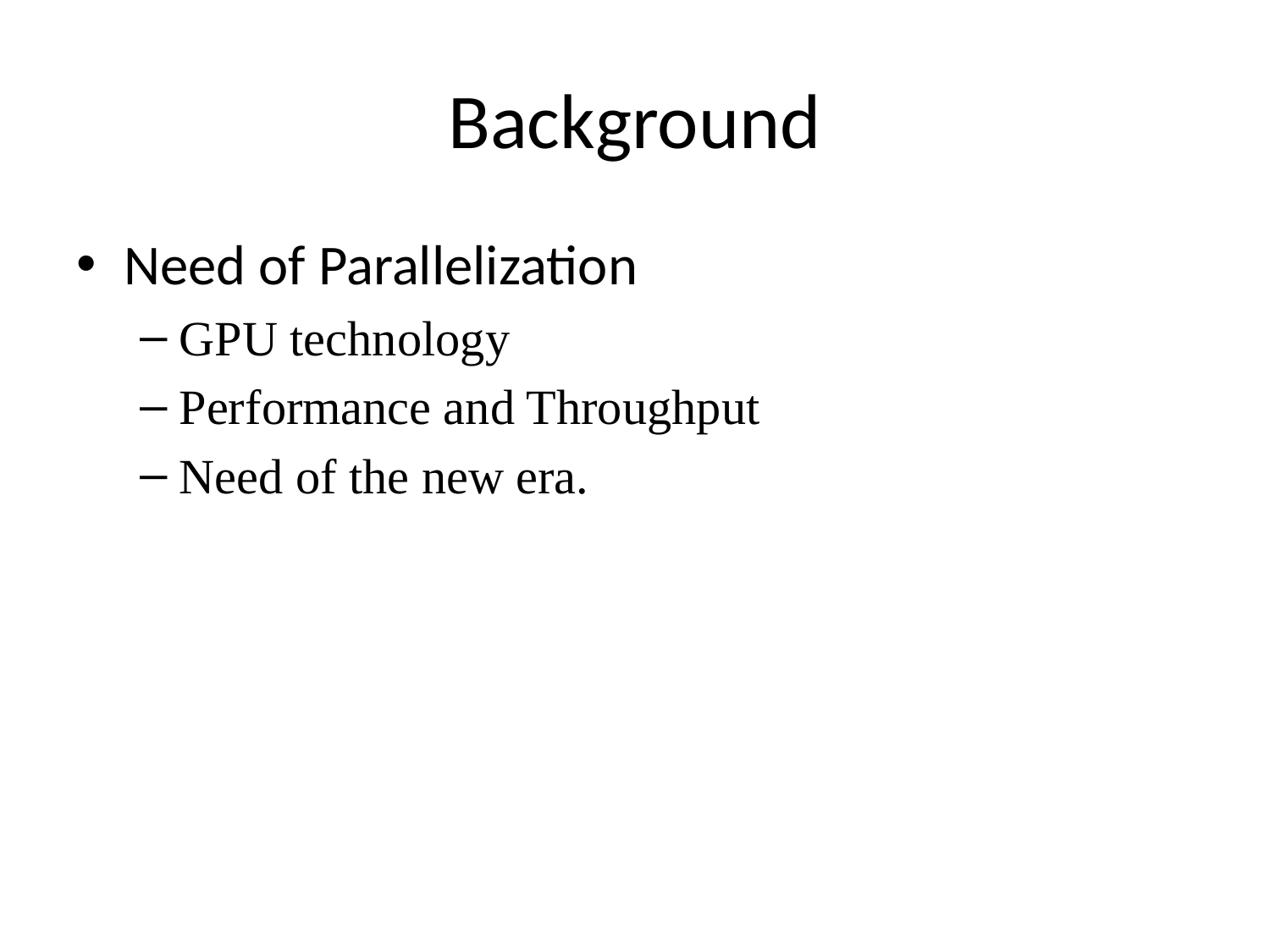

# Background
Need of Parallelization
GPU technology
Performance and Throughput
Need of the new era.